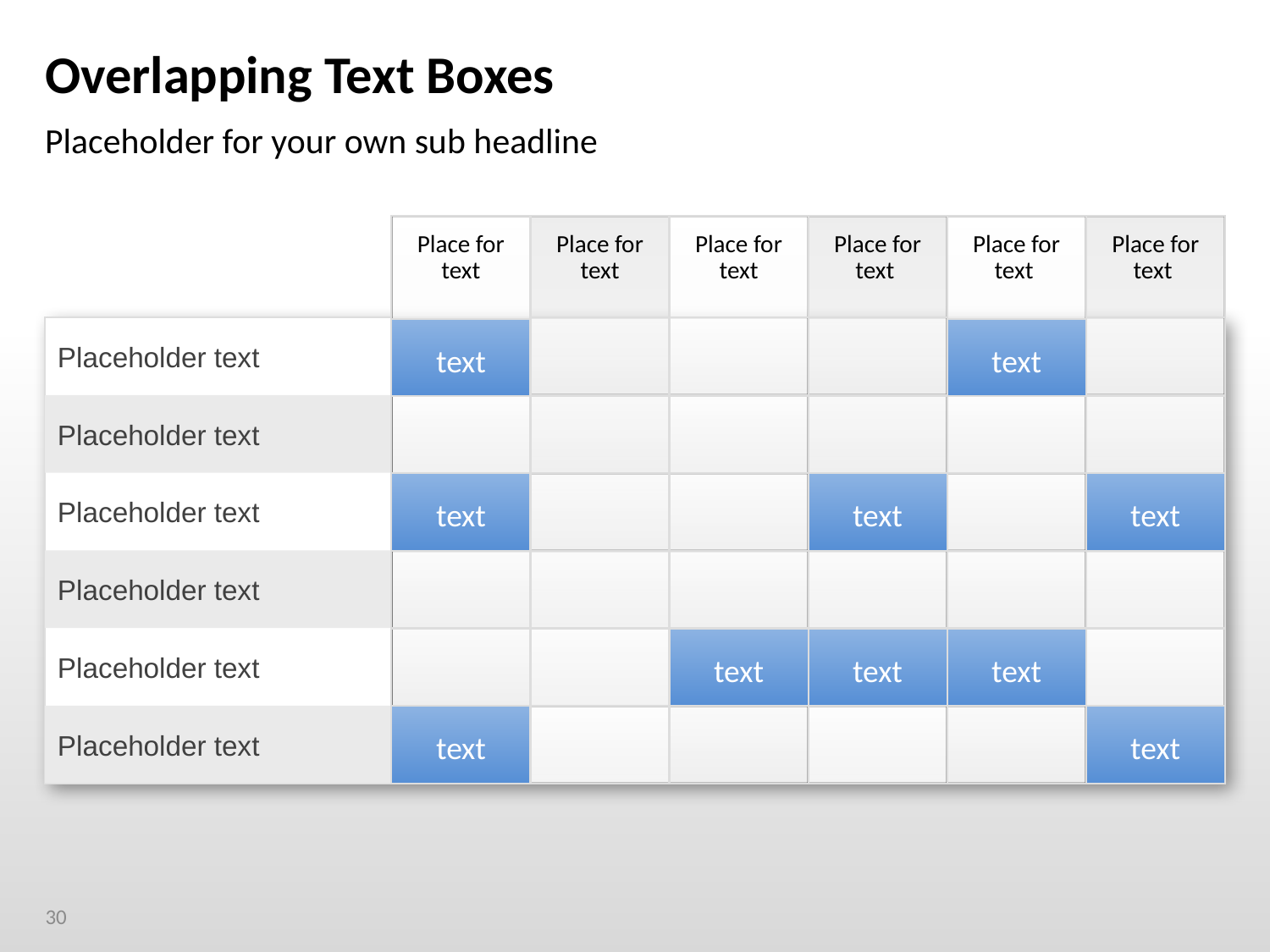

# Overlapping Text Boxes
Placeholder for your own sub headline
Place for text
Place for text
Place for text
Place for text
Place for text
Place for text

Placeholder text
Placeholder text
Placeholder text
Placeholder text
Placeholder text
Placeholder text

text
text

text

text

text

text
text
text

text

text